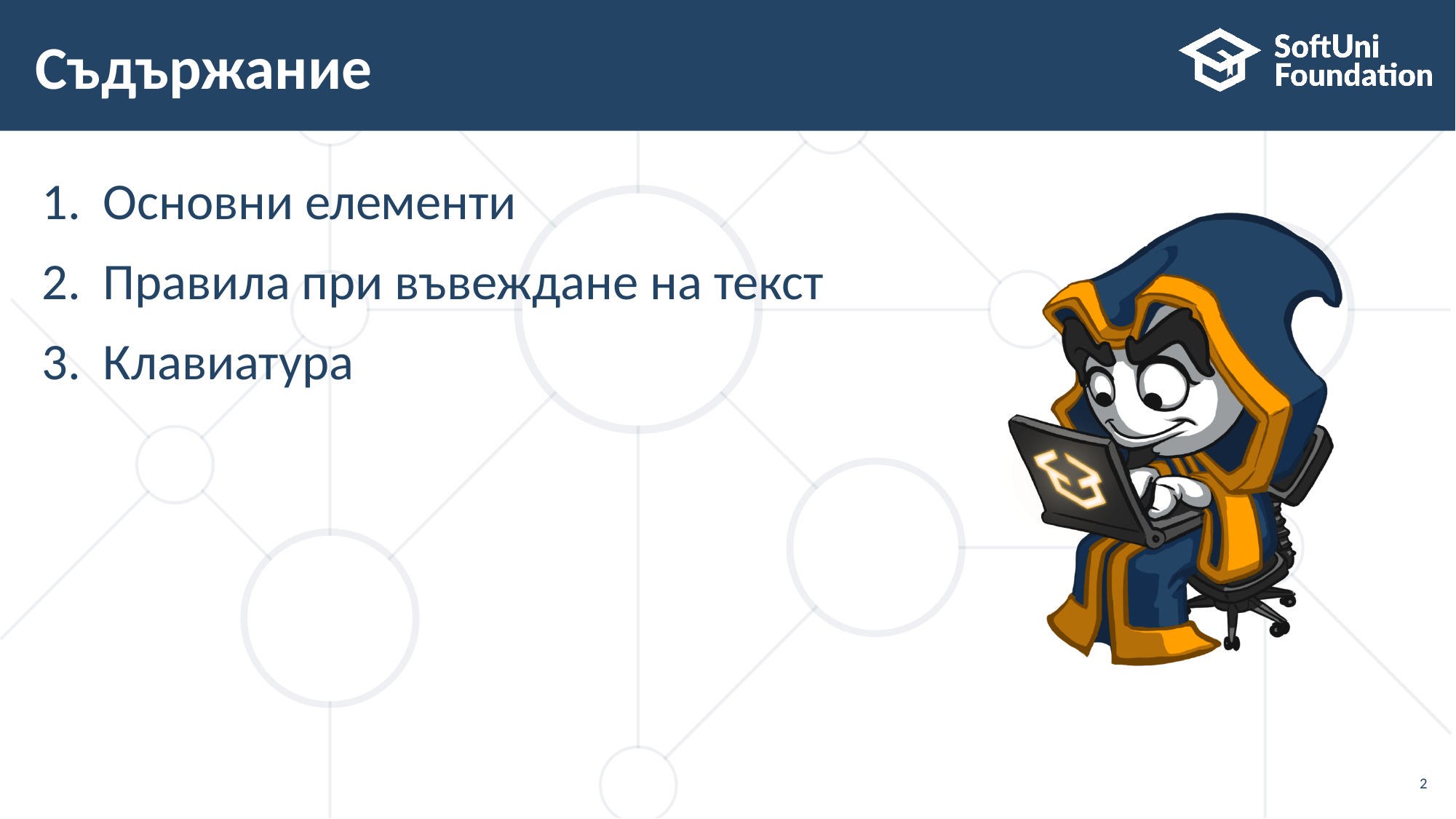

# Съдържание
Основни елементи
Правила при въвеждане на текст
Клавиатура

2